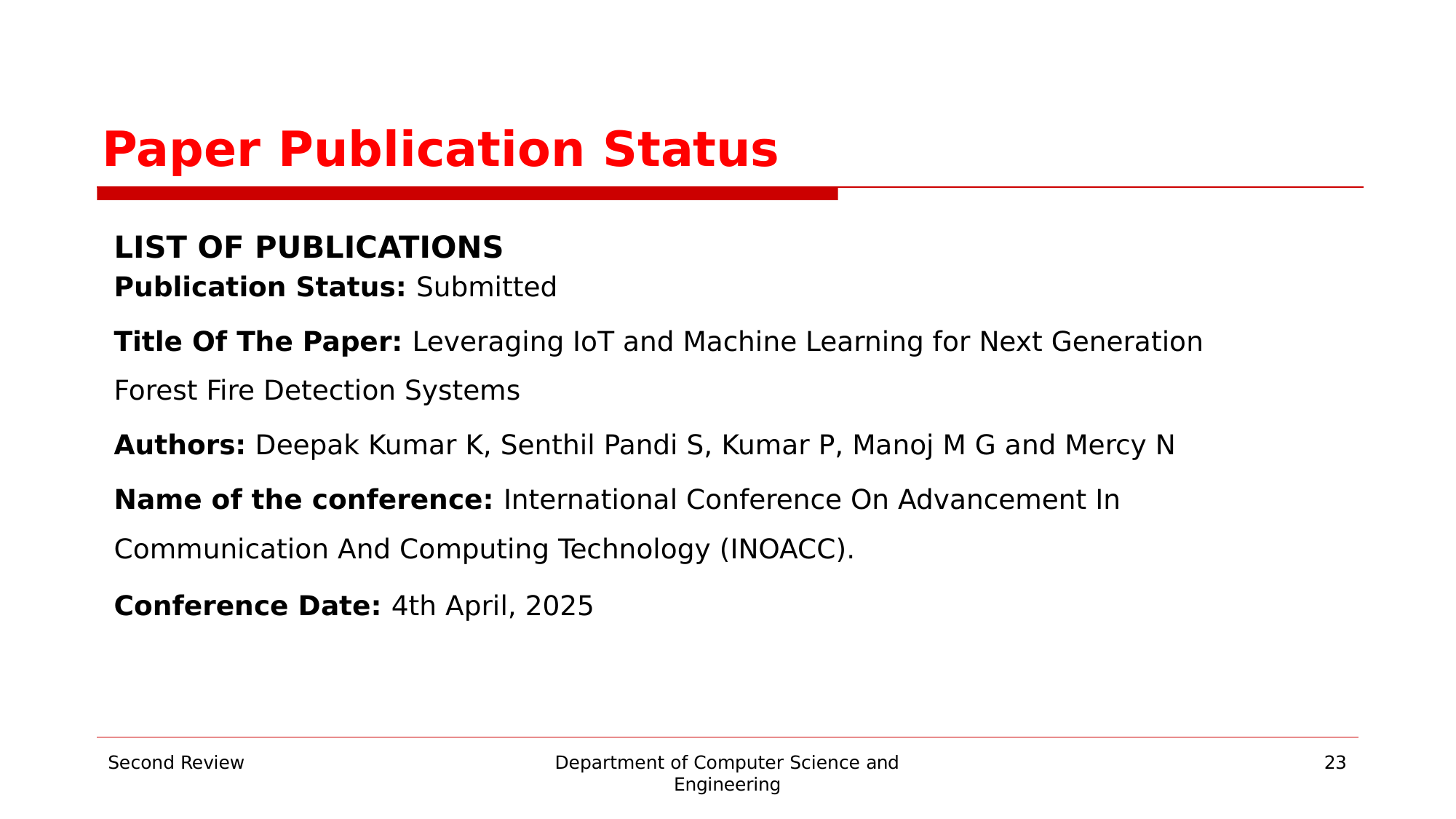

# Paper Publication Status
LIST OF PUBLICATIONS
Publication Status: Submitted
Title Of The Paper: Leveraging IoT and Machine Learning for Next Generation Forest Fire Detection Systems
Authors: Deepak Kumar K, Senthil Pandi S, Kumar P, Manoj M G and Mercy N
Name of the conference: International Conference On Advancement In Communication And Computing Technology (INOACC).
Conference Date: 4th April, 2025

Second Review
Department of Computer Science and Engineering
23